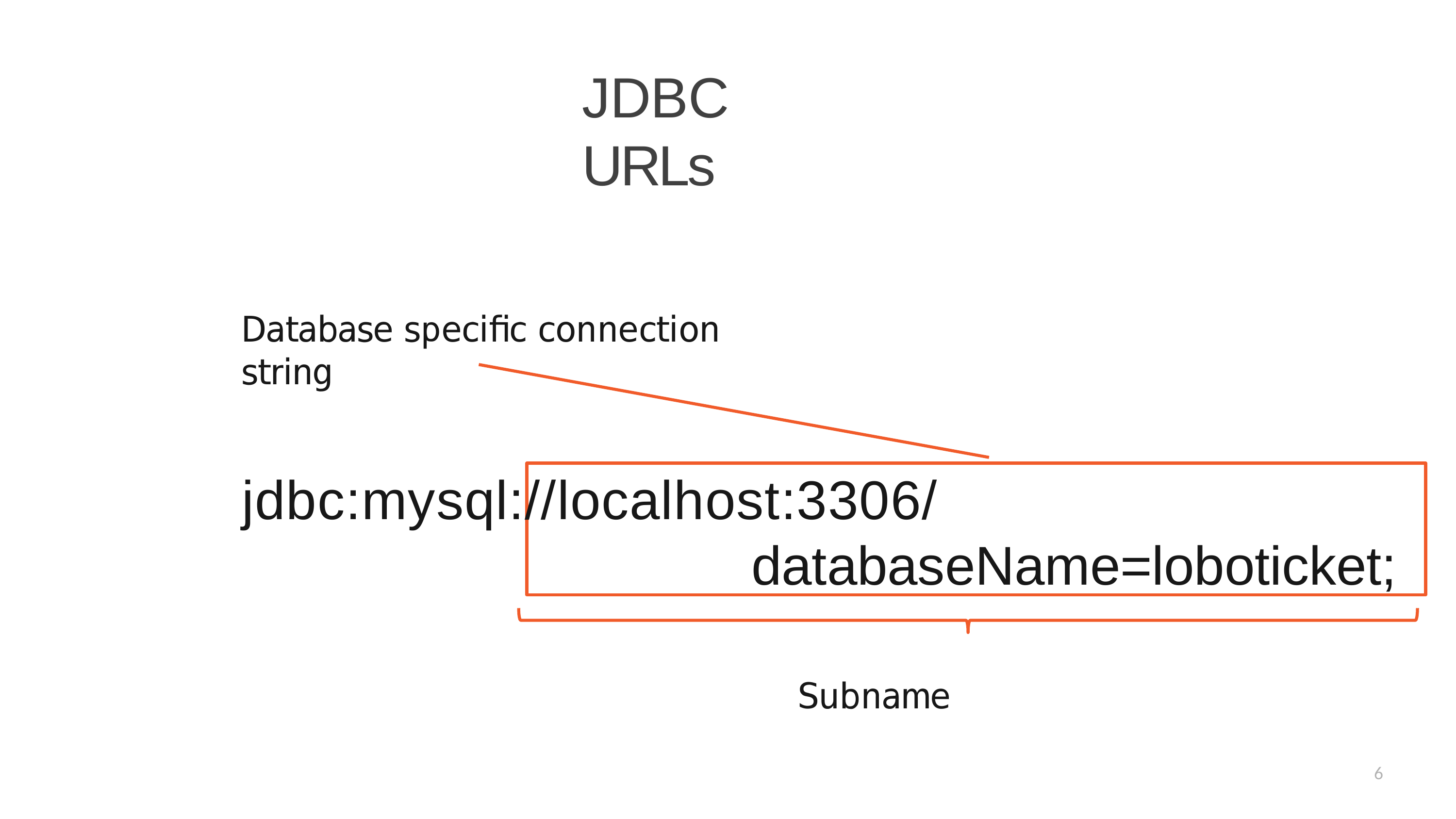

# JDBC URLs
Database specific connection string

jdbc:mysql://localhost:3306/ 				   										databaseName=loboticket;

Subname
6